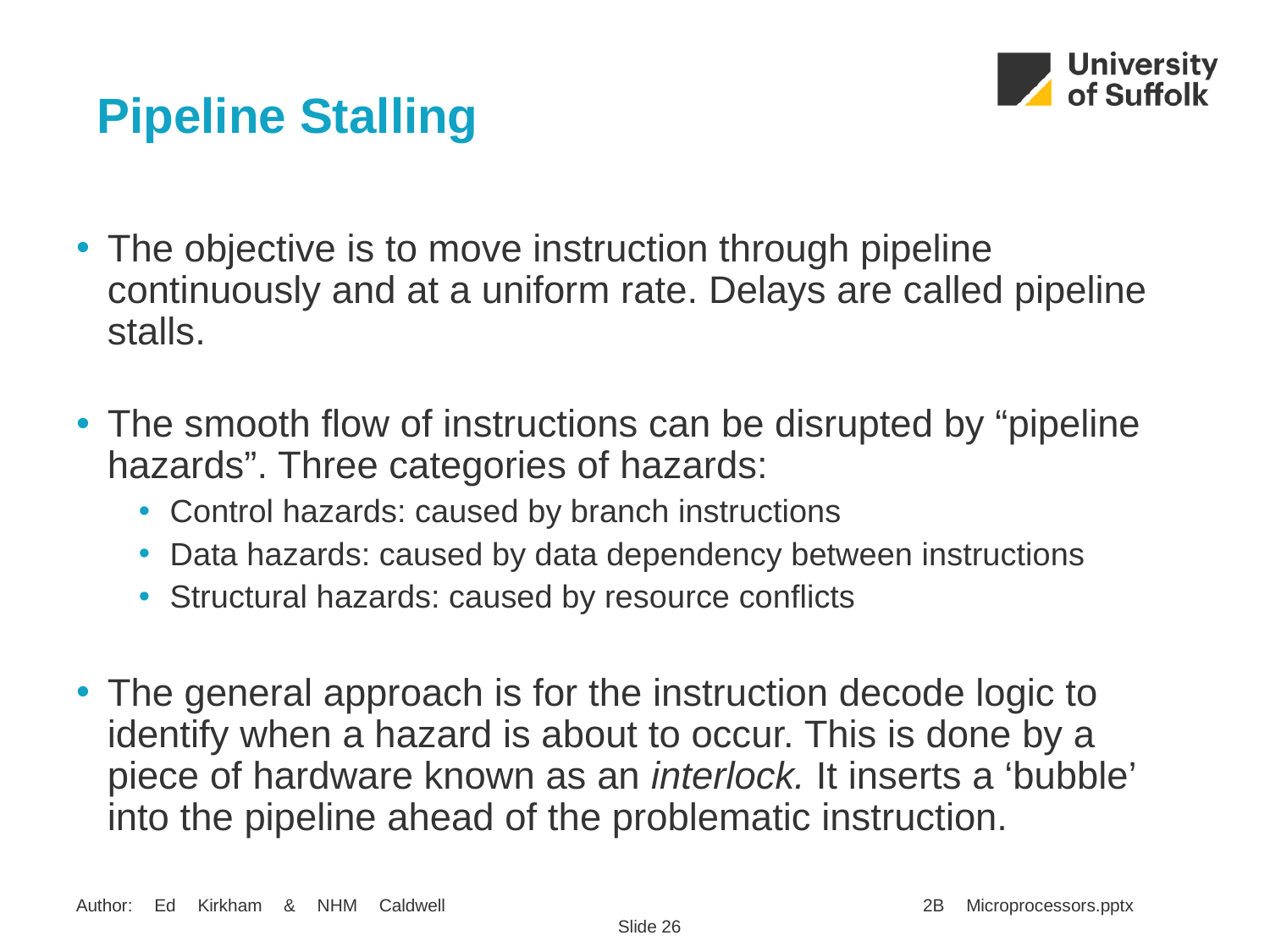

# Pipeline Stalling
The objective is to move instruction through pipeline continuously and at a uniform rate. Delays are called pipeline stalls.

The smooth flow of instructions can be disrupted by “pipeline hazards”. Three categories of hazards:
Control hazards: caused by branch instructions
Data hazards: caused by data dependency between instructions
Structural hazards: caused by resource conflicts

The general approach is for the instruction decode logic to identify when a hazard is about to occur. This is done by a piece of hardware known as an interlock. It inserts a ‘bubble’ into the pipeline ahead of the problematic instruction.